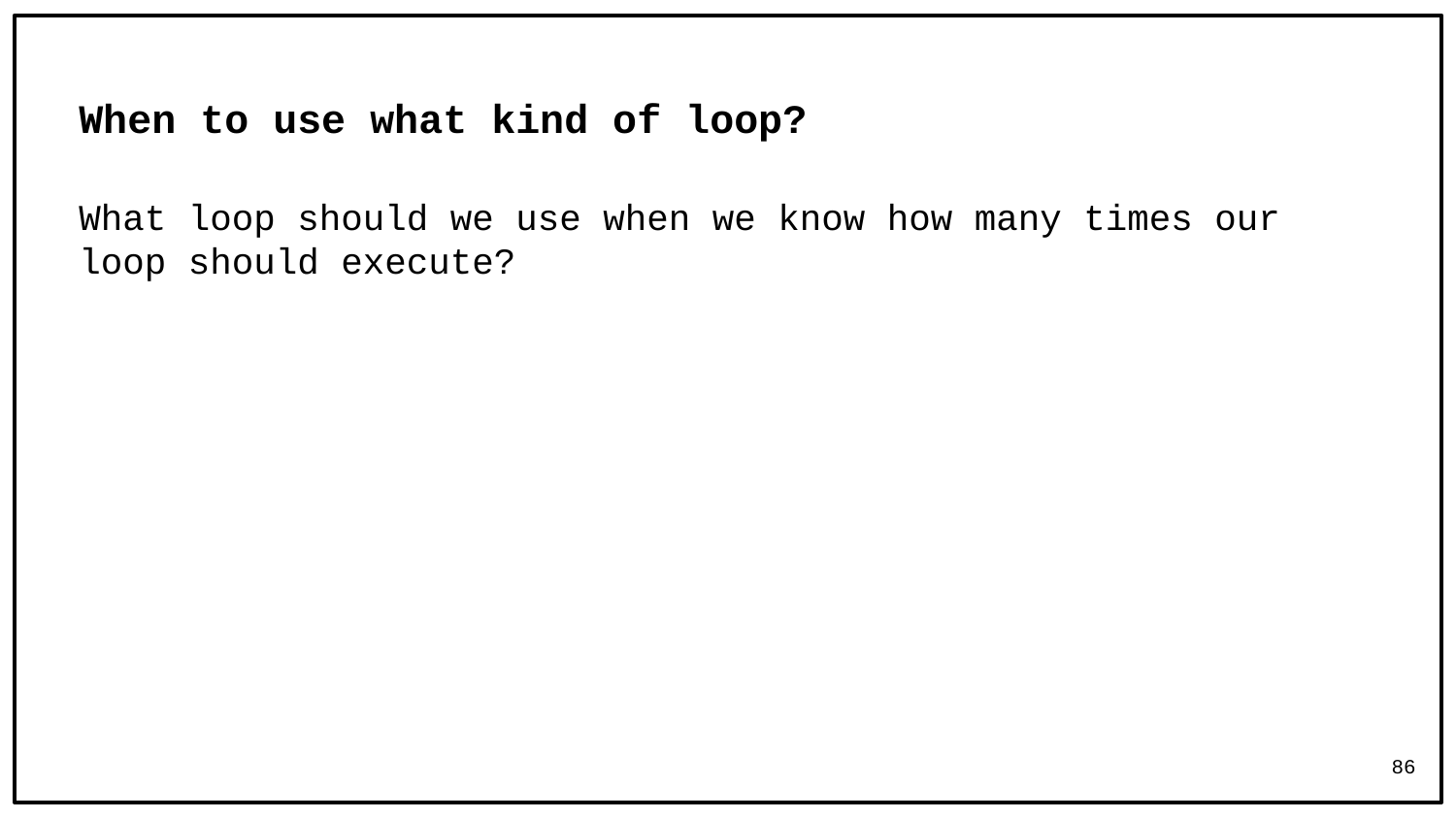

# When to use what kind of loop?
What loop should we use when we know how many times our loop should execute?
86